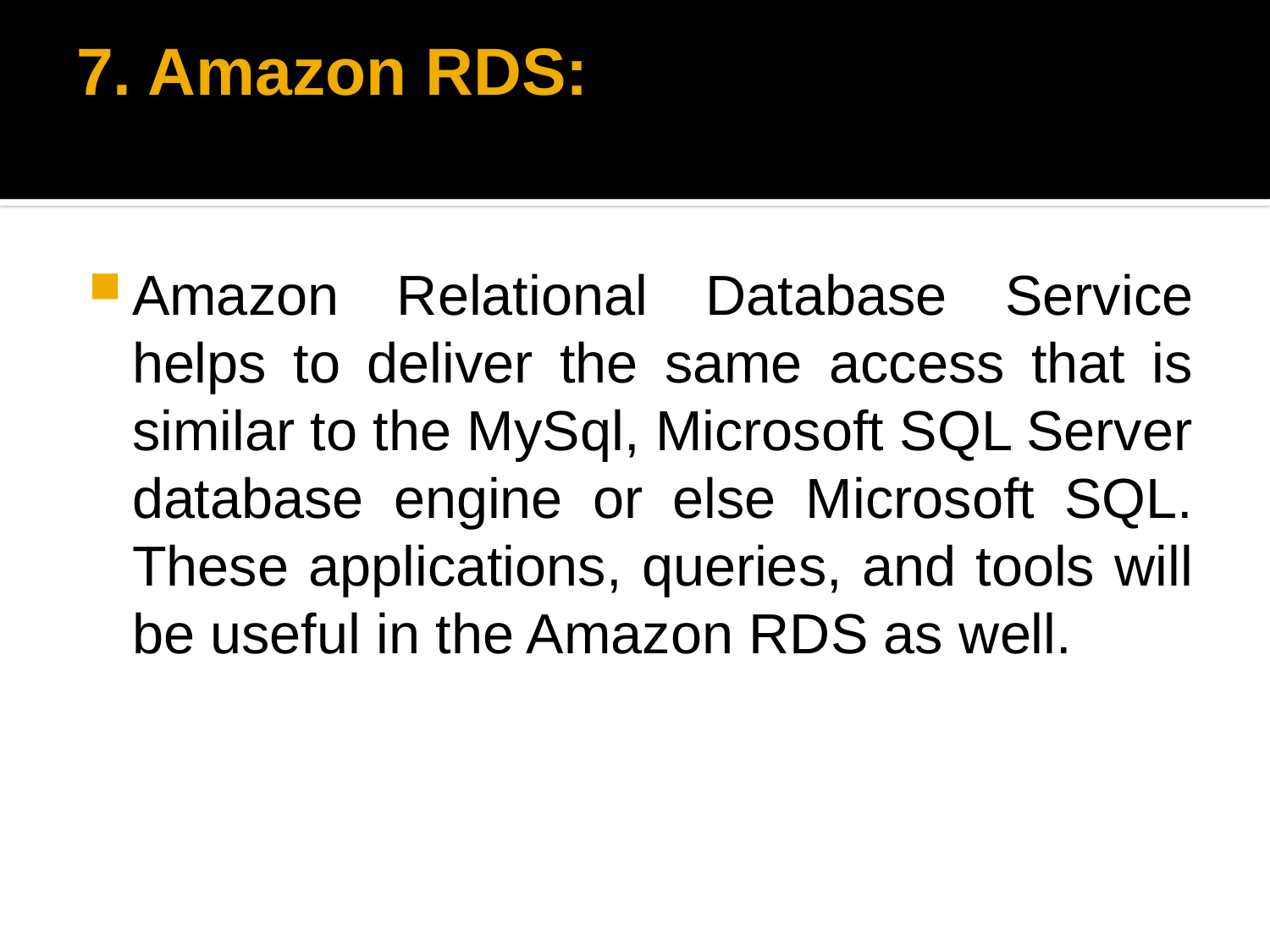

# 7. Amazon RDS:
Amazon Relational Database Service helps to deliver the same access that is similar to the MySql, Microsoft SQL Server database engine or else Microsoft SQL. These applications, queries, and tools will be useful in the Amazon RDS as well.